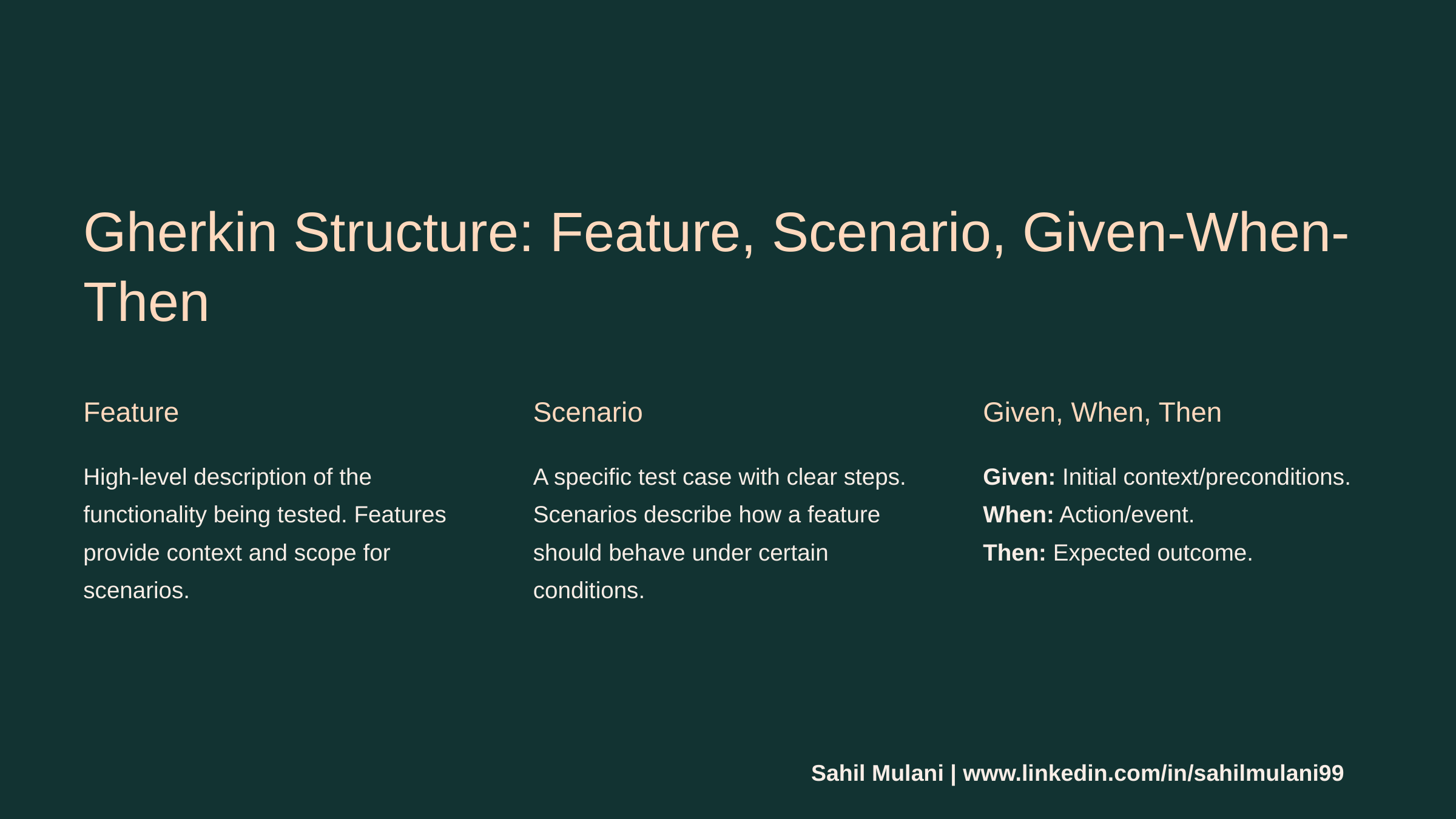

Gherkin Structure: Feature, Scenario, Given-When-Then
Feature
Scenario
Given, When, Then
High-level description of the functionality being tested. Features provide context and scope for scenarios.
A specific test case with clear steps. Scenarios describe how a feature should behave under certain conditions.
Given: Initial context/preconditions. When: Action/event.
Then: Expected outcome.
Sahil Mulani | www.linkedin.com/in/sahilmulani99